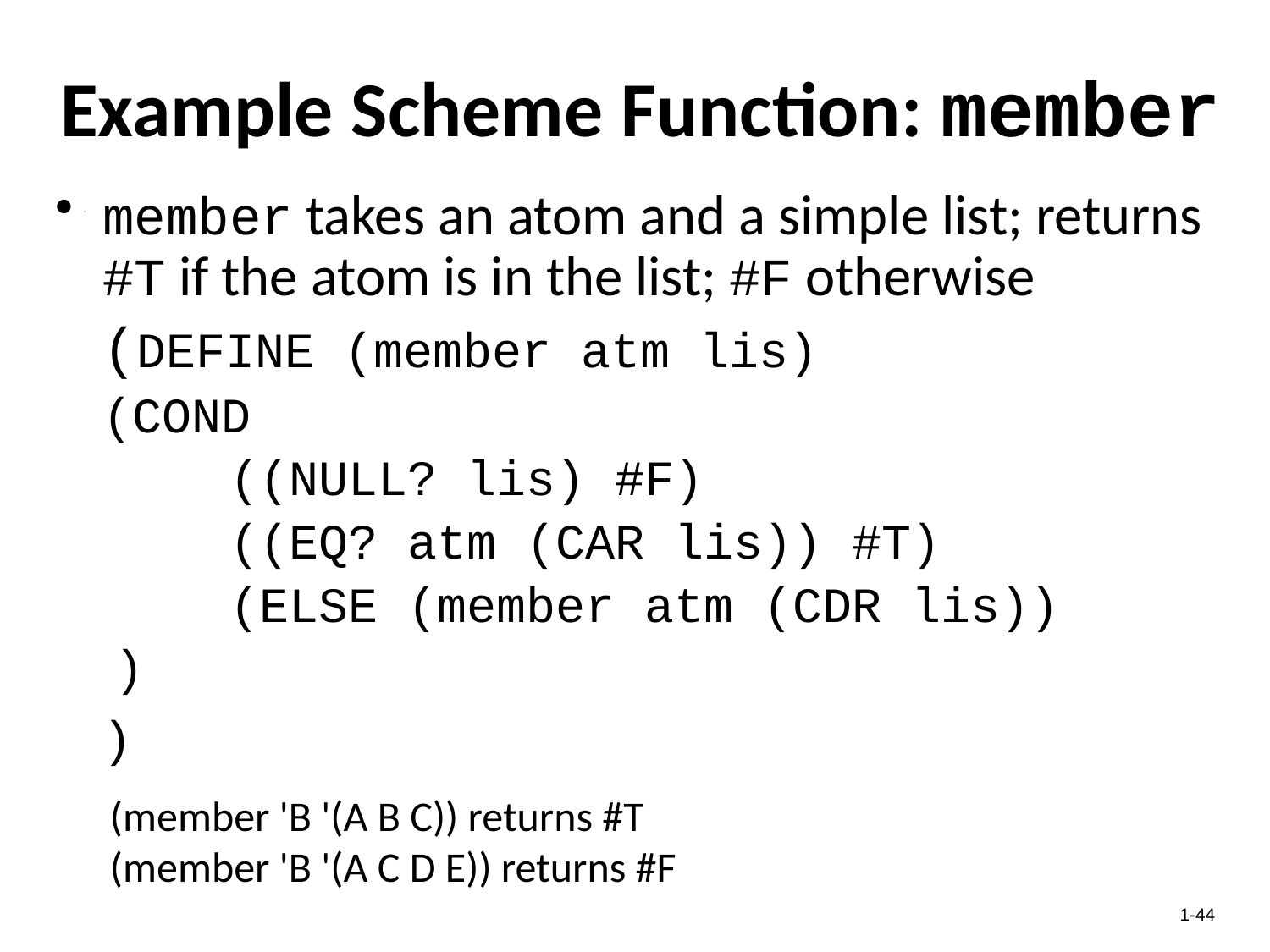

# Example Scheme Function: member
member takes an atom and a simple list; returns #T if the atom is in the list; #F otherwise
	(DEFINE (member atm lis)
	(COND
		((NULL? lis) #F)
		((EQ? atm (CAR lis)) #T)
		(ELSE (member atm (CDR lis))
  )
	)
(member 'B '(A B C)) returns #T
(member 'B '(A C D E)) returns #F
1-44